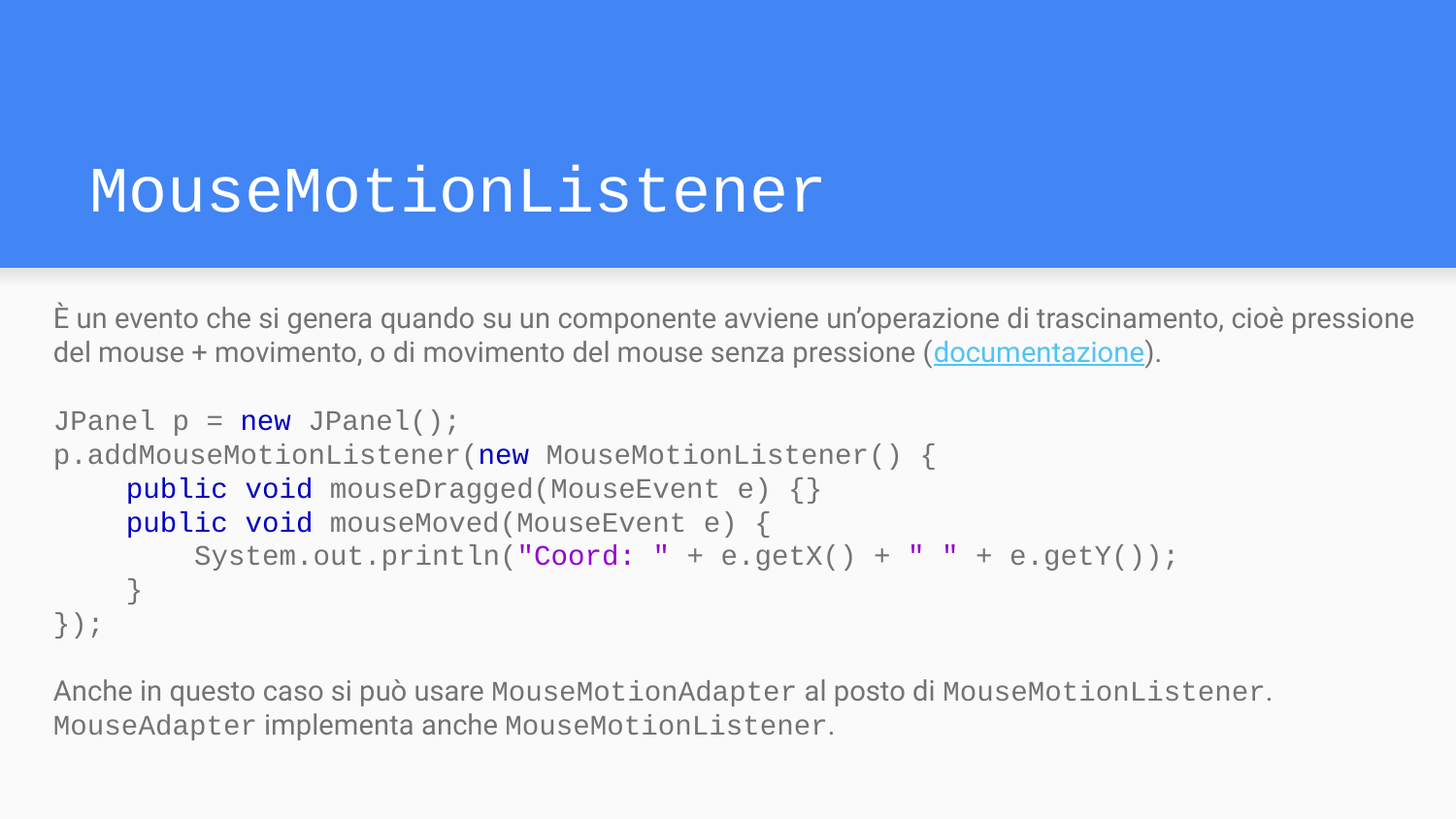

# MouseMotionListener
È un evento che si genera quando su un componente avviene un’operazione di trascinamento, cioè pressione del mouse + movimento, o di movimento del mouse senza pressione (documentazione).

JPanel p = new JPanel();
p.addMouseMotionListener(new MouseMotionListener() {
public void mouseDragged(MouseEvent e) {}
public void mouseMoved(MouseEvent e) {
    System.out.println("Coord: " + e.getX() + " " + e.getY());
}
});

Anche in questo caso si può usare MouseMotionAdapter al posto di MouseMotionListener.
MouseAdapter implementa anche MouseMotionListener.